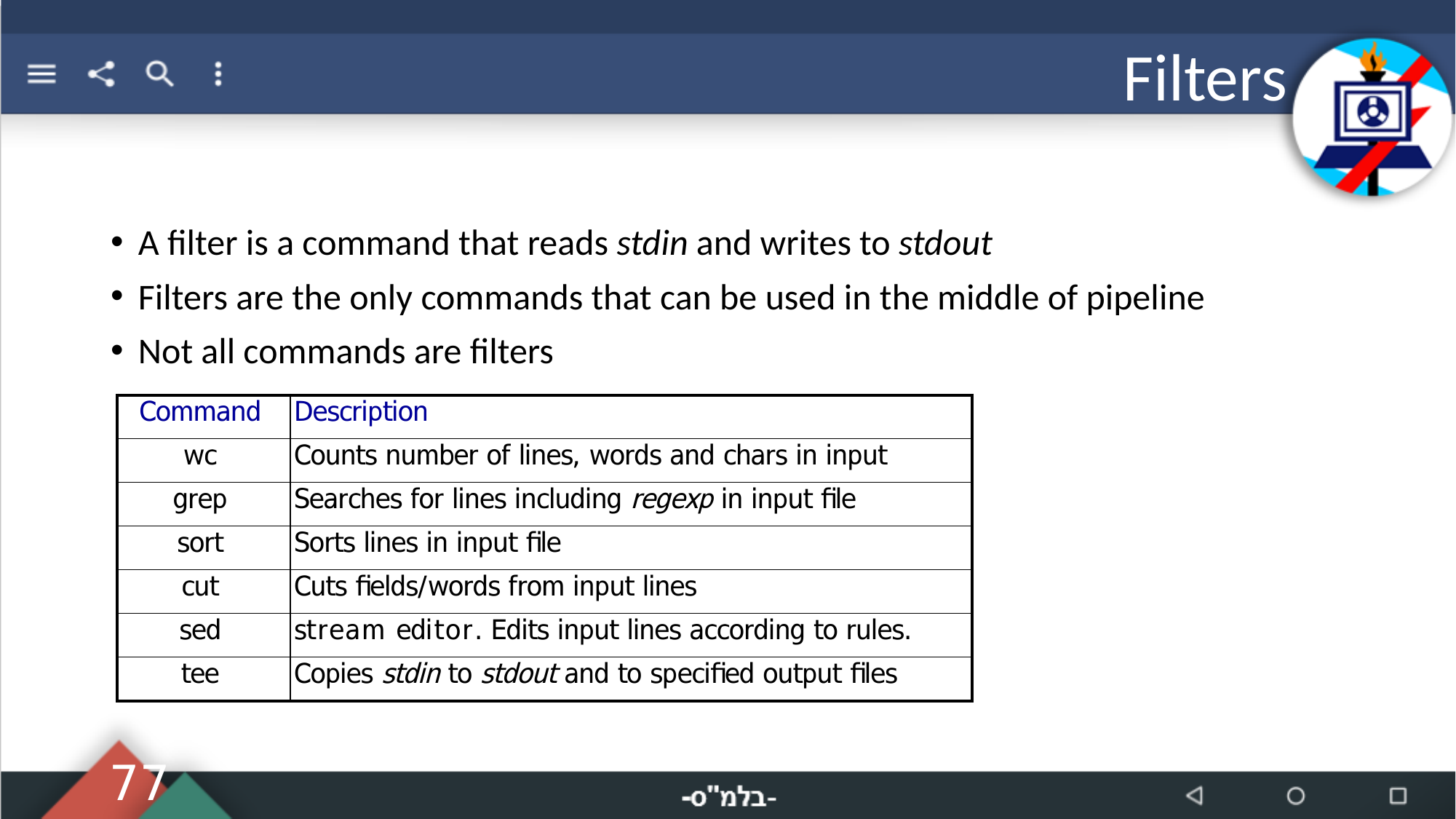

# Filters
A filter is a command that reads stdin and writes to stdout
Filters are the only commands that can be used in the middle of pipeline
Not all commands are filters

| Command | Description |
| --- | --- |
| wc | Counts number of lines, words and chars in input |
| grep | Searches for lines including regexp in input file |
| sort | Sorts lines in input file |
| cut | Cuts fields/words from input lines |
| sed | stream editor. Edits input lines according to rules. |
| tee | Copies stdin to stdout and to specified output files |
77